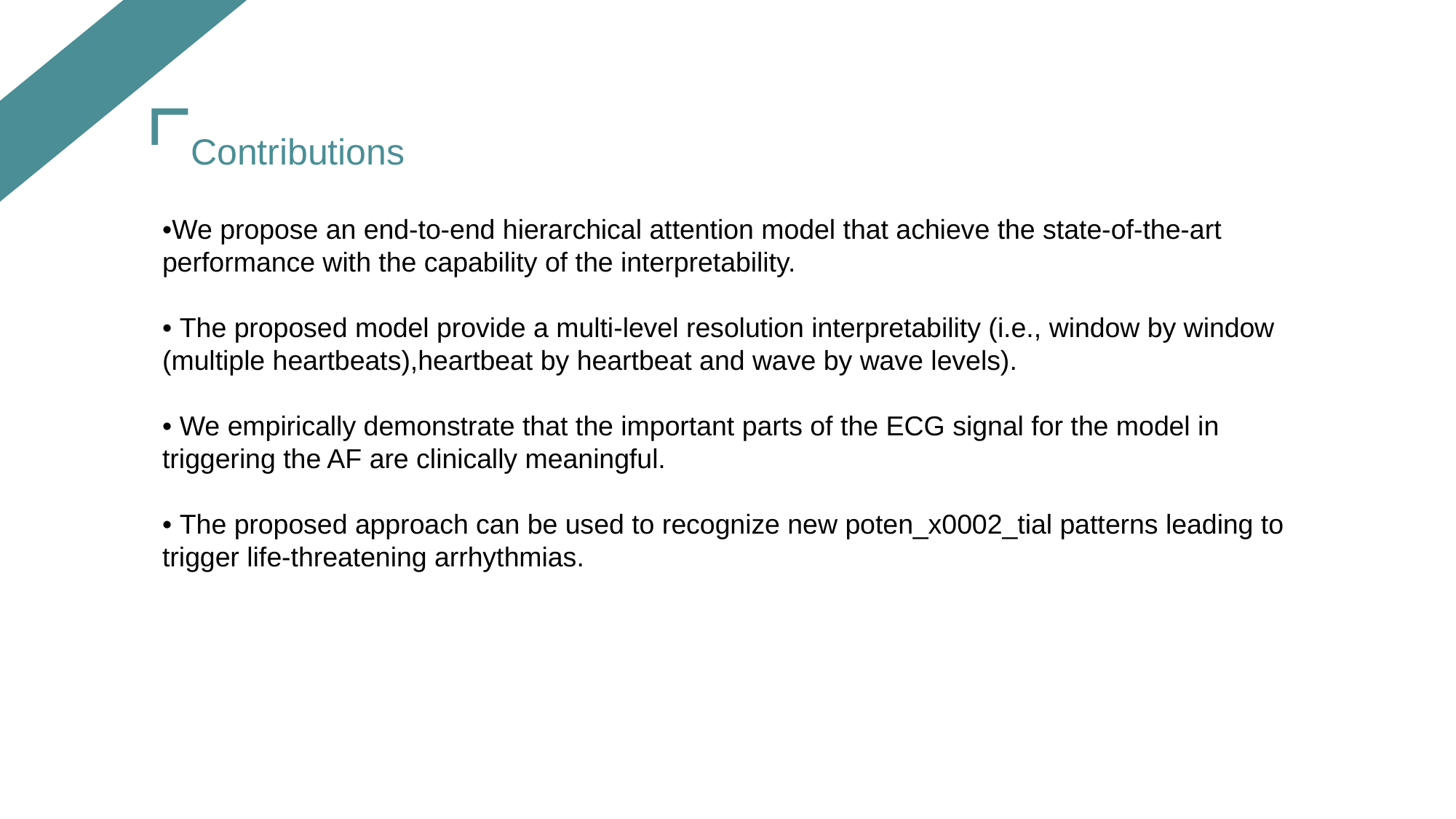

Contributions
•We propose an end-to-end hierarchical attention model that achieve the state-of-the-art performance with the capability of the interpretability.

• The proposed model provide a multi-level resolution interpretability (i.e., window by window (multiple heartbeats),heartbeat by heartbeat and wave by wave levels).

• We empirically demonstrate that the important parts of the ECG signal for the model in triggering the AF are clinically meaningful.

• The proposed approach can be used to recognize new poten_x0002_tial patterns leading to trigger life-threatening arrhythmias.